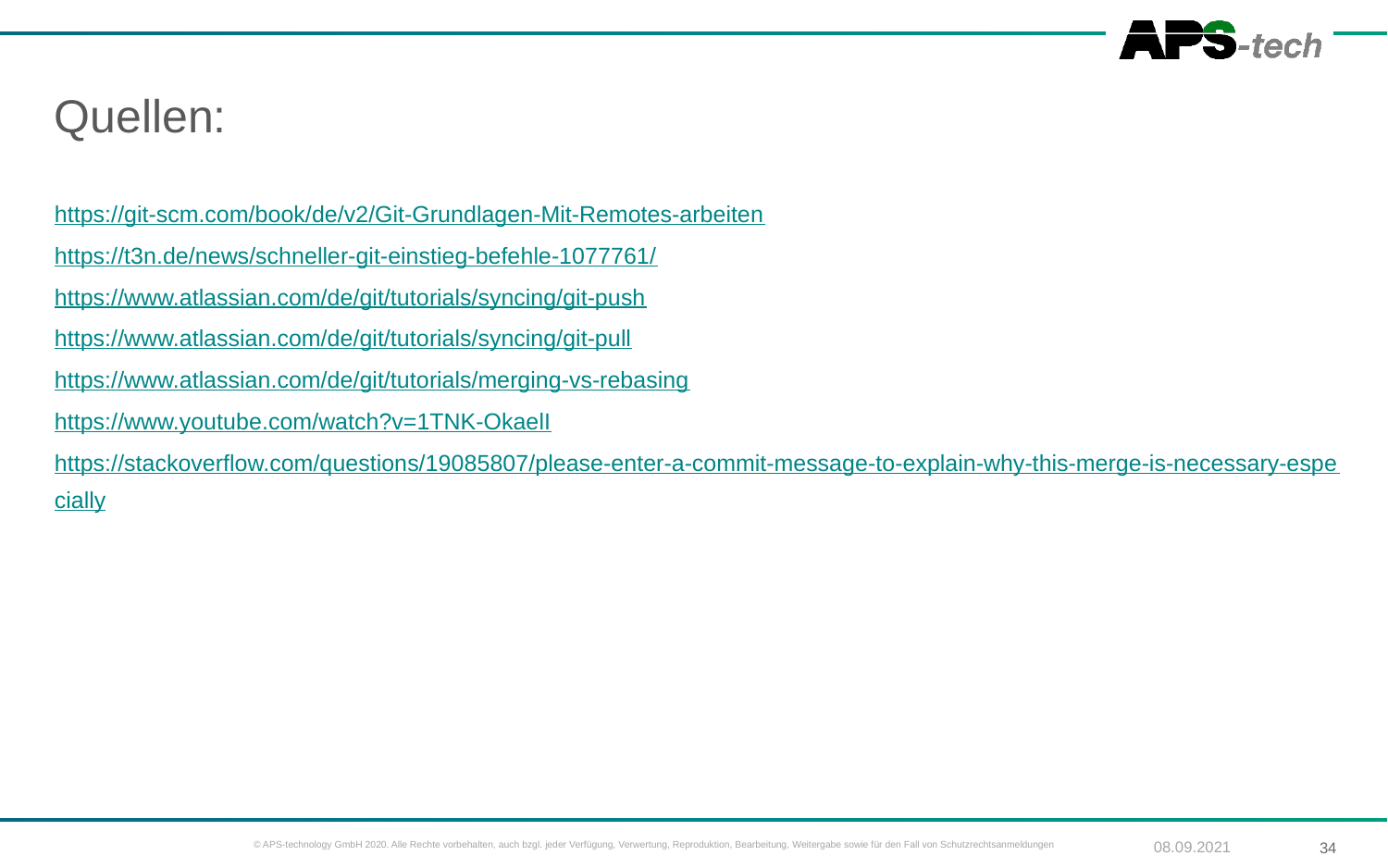

Quellen:

https://git-scm.com/book/de/v2/Git-Grundlagen-Mit-Remotes-arbeiten
https://t3n.de/news/schneller-git-einstieg-befehle-1077761/
https://www.atlassian.com/de/git/tutorials/syncing/git-push
https://www.atlassian.com/de/git/tutorials/syncing/git-pull
https://www.atlassian.com/de/git/tutorials/merging-vs-rebasing
https://www.youtube.com/watch?v=1TNK-OkaelI
https://stackoverflow.com/questions/19085807/please-enter-a-commit-message-to-explain-why-this-merge-is-necessary-especially

08.09.2021
34